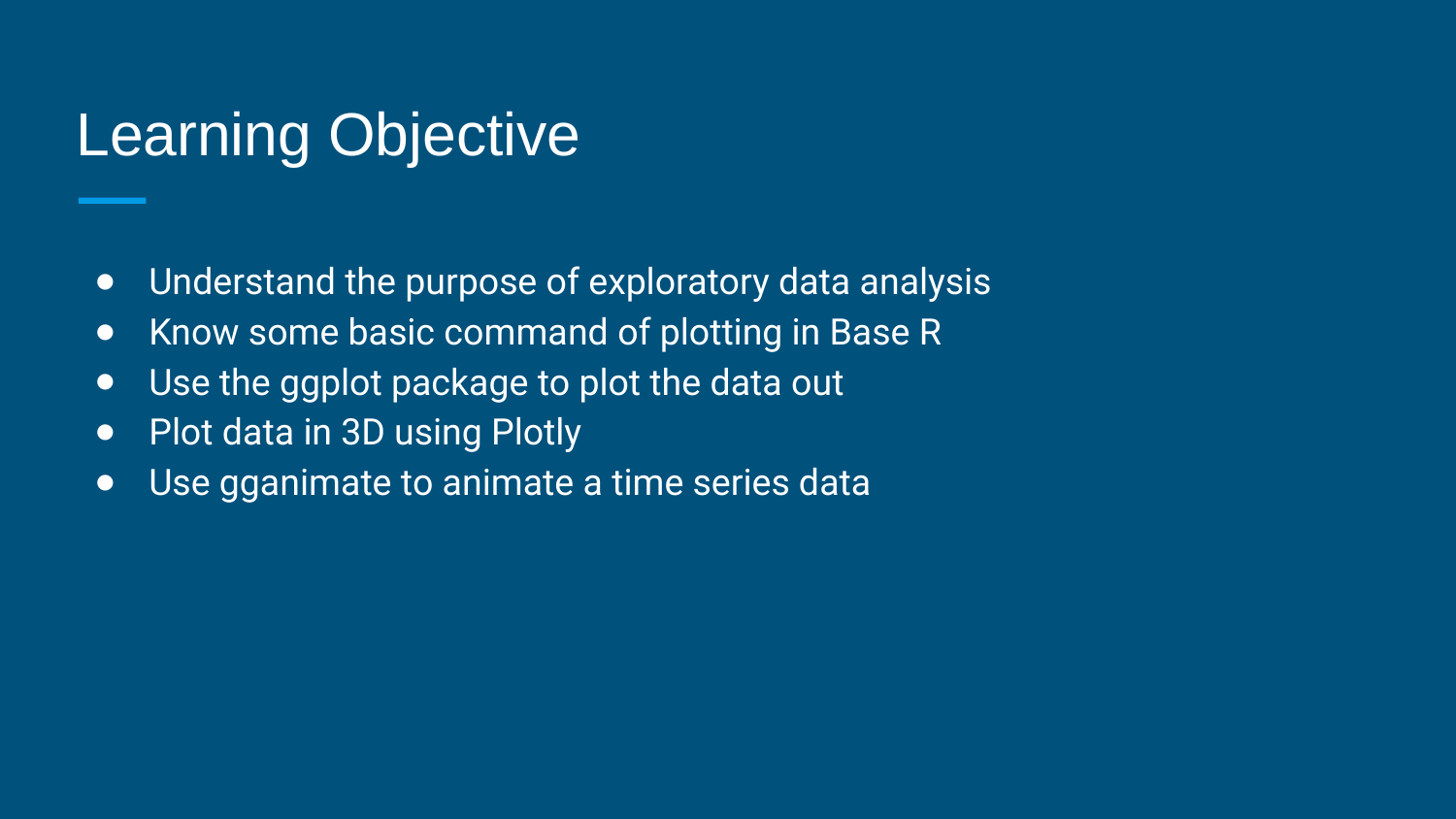

Learning Objective
Understand the purpose of exploratory data analysis
Know some basic command of plotting in Base R
Use the ggplot package to plot the data out
Plot data in 3D using Plotly
Use gganimate to animate a time series data